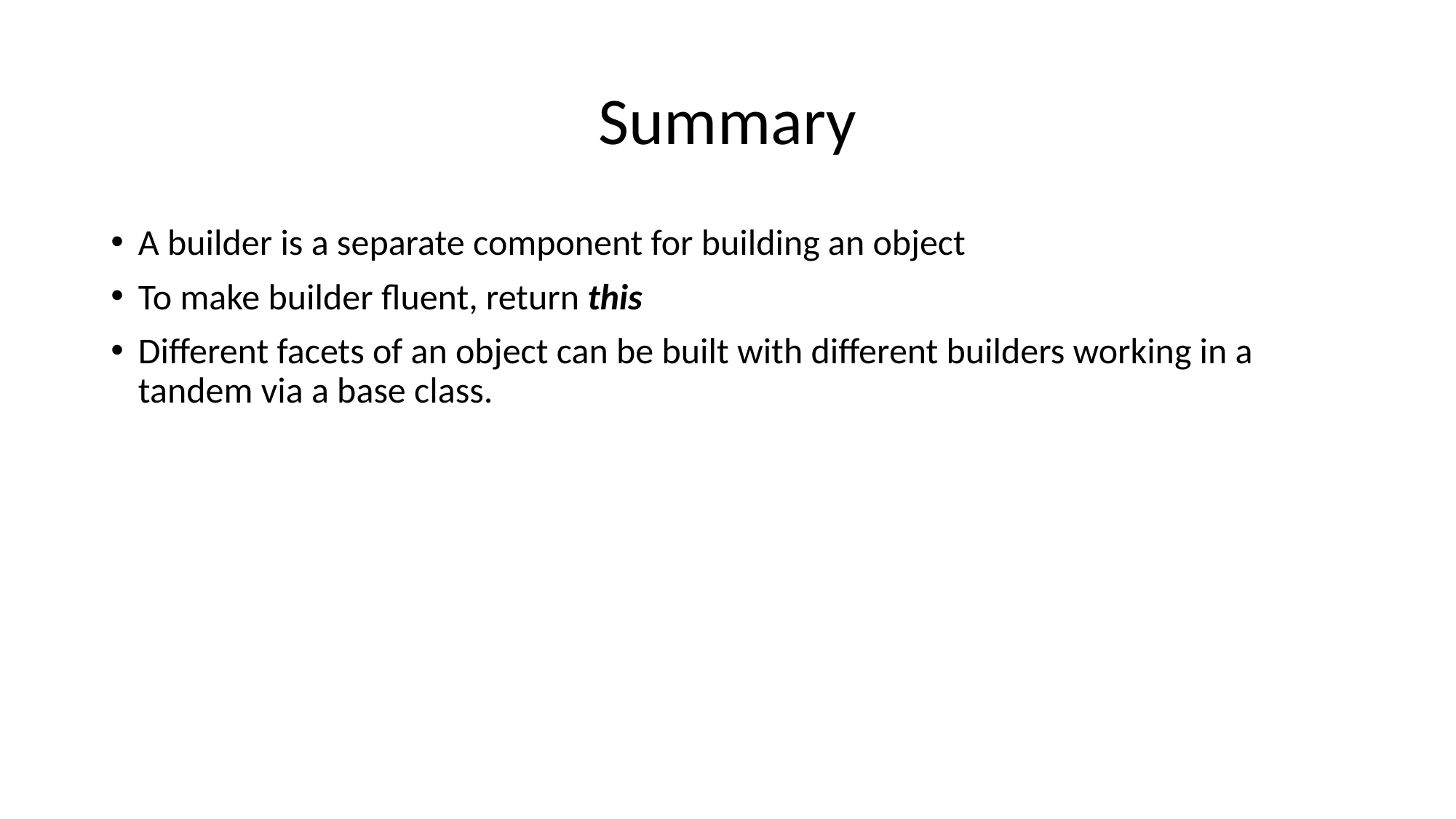

# Summary
A builder is a separate component for building an object
To make builder fluent, return this
Different facets of an object can be built with different builders working in a tandem via a base class.